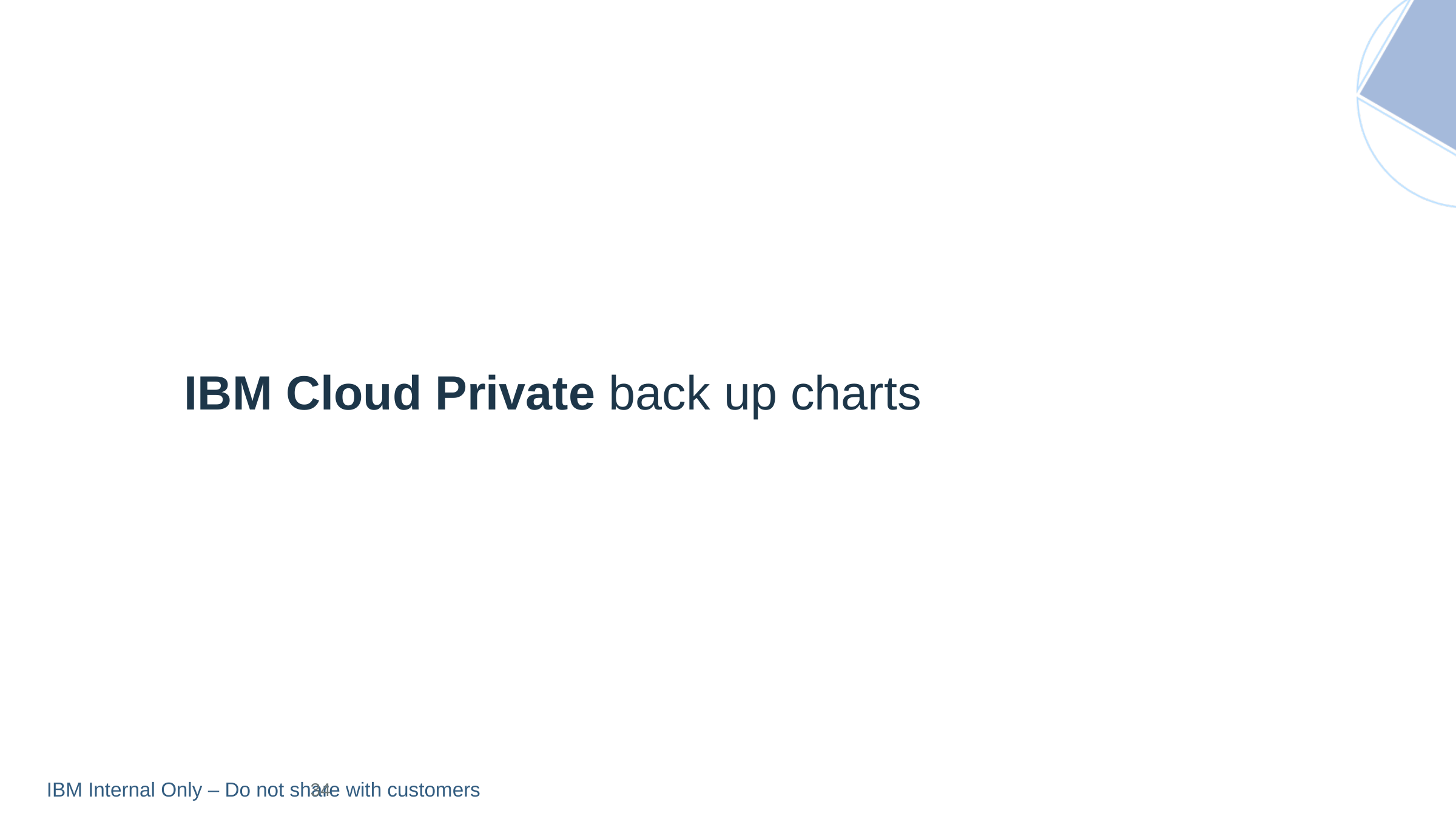

IBM Cloud Private back up charts
34